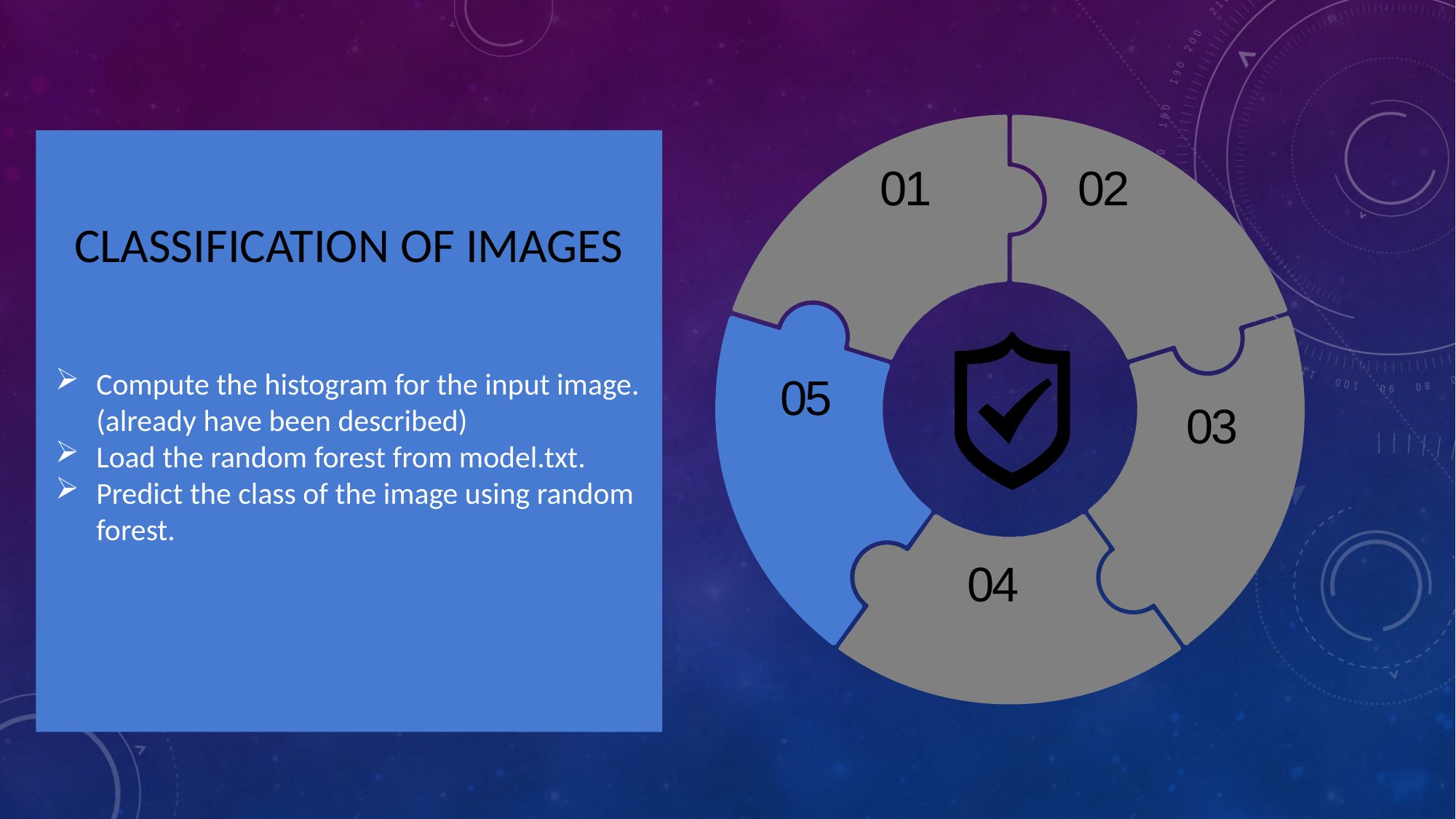

01
02
CLASSIFICATION OF IMAGES

Compute the histogram for the input image. (already have been described)
Load the random forest from model.txt.
Predict the class of the image using random forest.
05
03

04